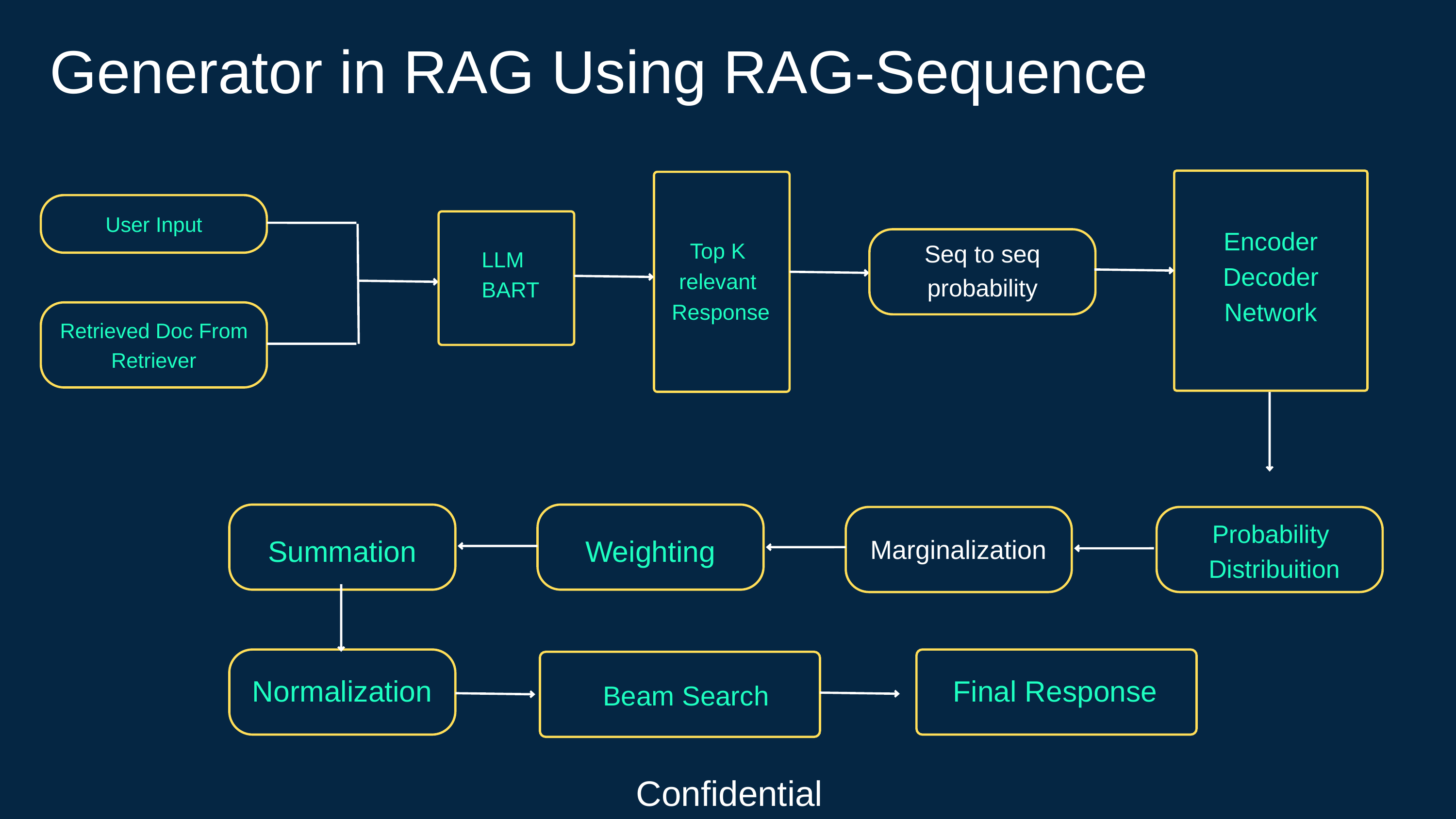

Generator in RAG Using RAG-Sequence

User Input

Encoder Decoder Network

Top K
relevant
Response
Seq to seq probability
LLM
BART

Retrieved Doc From Retriever

Probability
 Distribuition
Summation
Weighting
Marginalization

Final Response
Normalization
Beam Search

Confidential